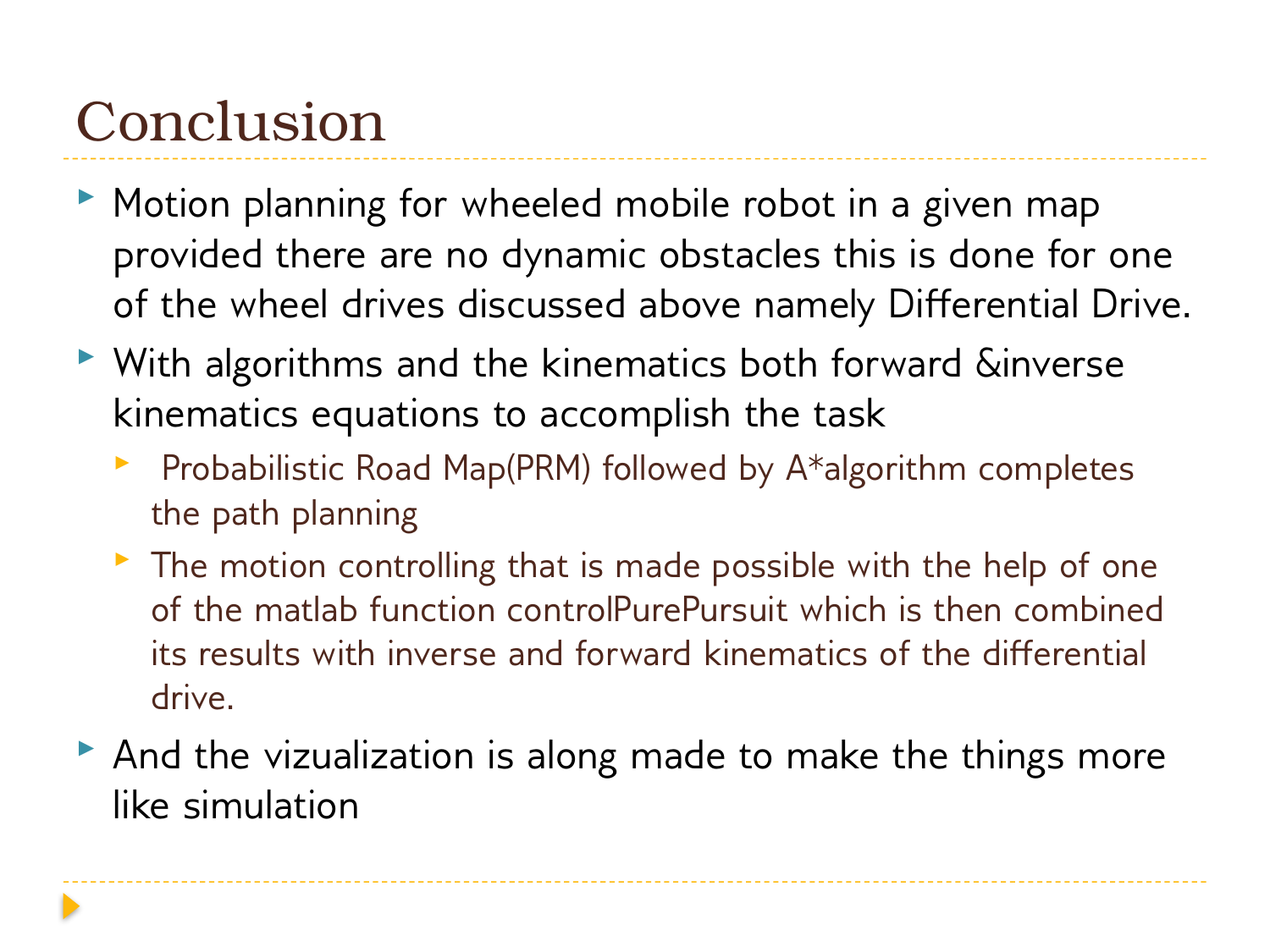

# Conclusion
Motion planning for wheeled mobile robot in a given map provided there are no dynamic obstacles this is done for one of the wheel drives discussed above namely Differential Drive.
With algorithms and the kinematics both forward &inverse kinematics equations to accomplish the task
 Probabilistic Road Map(PRM) followed by A*algorithm completes the path planning
The motion controlling that is made possible with the help of one of the matlab function controlPurePursuit which is then combined its results with inverse and forward kinematics of the differential drive.
And the vizualization is along made to make the things more like simulation